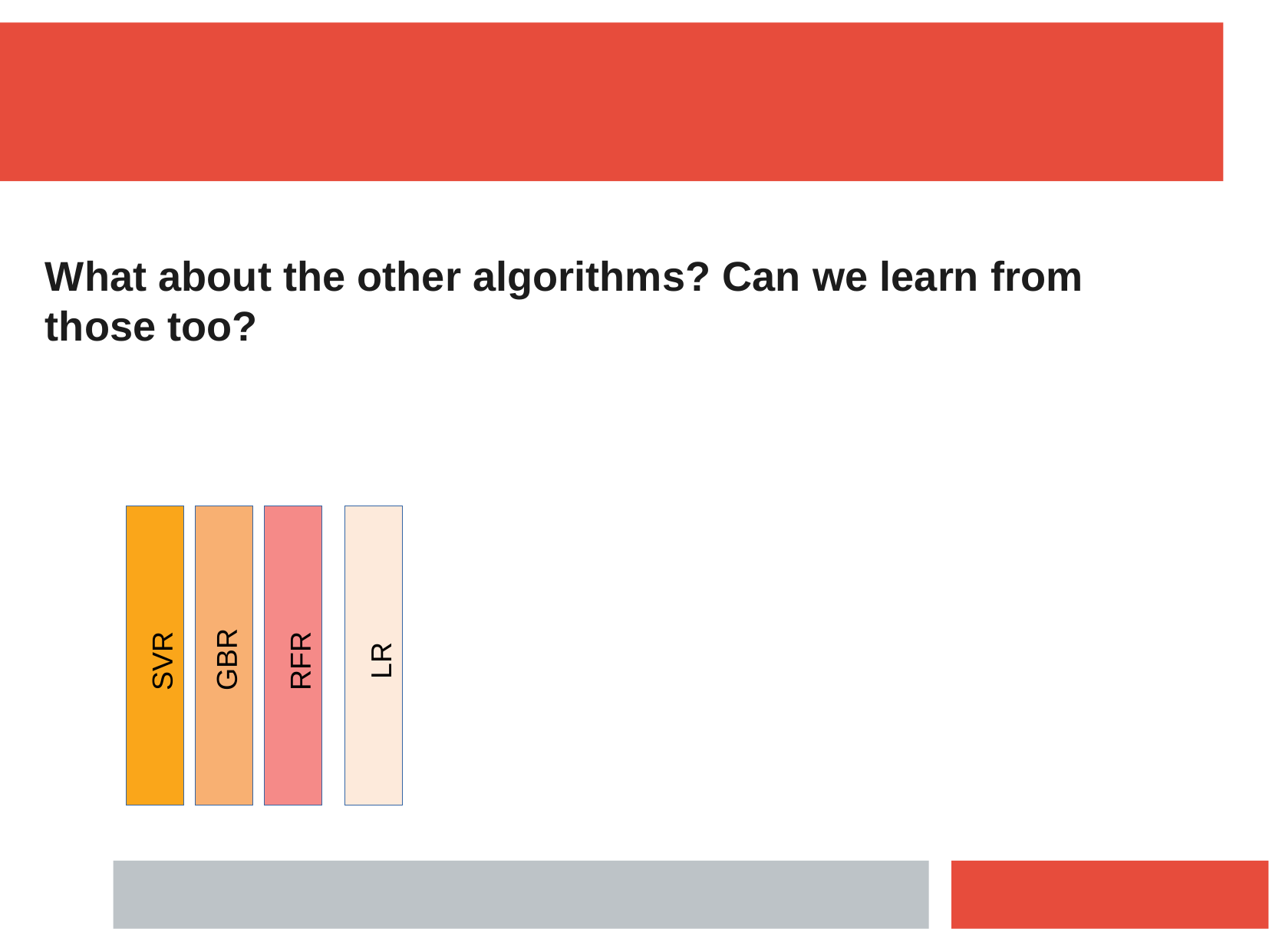

What about the other algorithms? Can we learn from those too?

LR
RFR
SVR
GBR